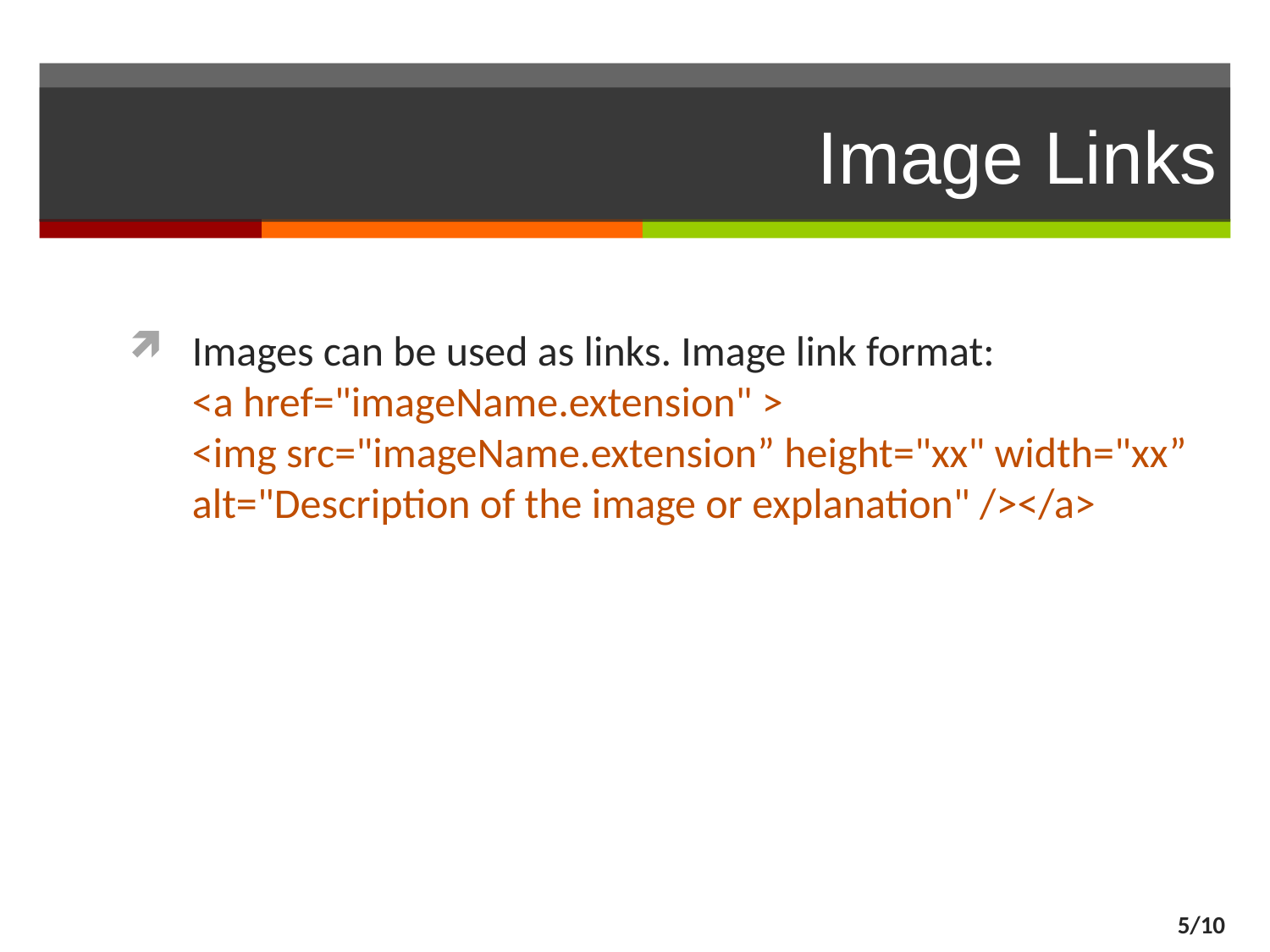

# Image Links
Images can be used as links. Image link format:
<a href="imageName.extension" >
<img src="imageName.extension” height="xx" width="xx” alt="Description of the image or explanation" /></a>

5/10